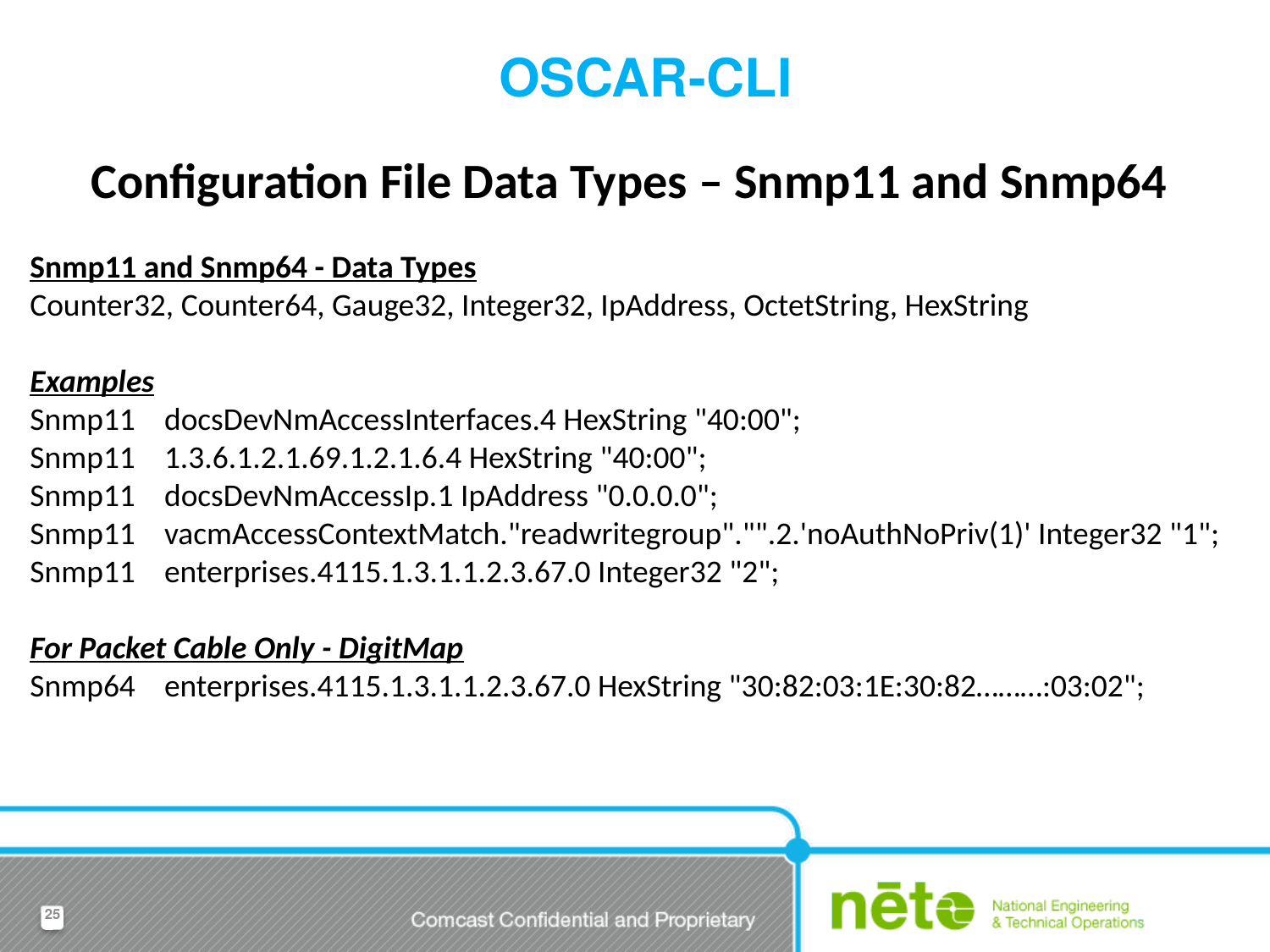

# OSCAR-CLI
Configuration File Data Types – Snmp11 and Snmp64

Snmp11 and Snmp64 - Data Types
Counter32, Counter64, Gauge32, Integer32, IpAddress, OctetString, HexString

Examples
Snmp11    docsDevNmAccessInterfaces.4 HexString "40:00";
Snmp11    1.3.6.1.2.1.69.1.2.1.6.4 HexString "40:00";
Snmp11    docsDevNmAccessIp.1 IpAddress "0.0.0.0";
Snmp11    vacmAccessContextMatch."readwritegroup"."".2.'noAuthNoPriv(1)' Integer32 "1";
Snmp11    enterprises.4115.1.3.1.1.2.3.67.0 Integer32 "2";

For Packet Cable Only - DigitMap
Snmp64    enterprises.4115.1.3.1.1.2.3.67.0 HexString "30:82:03:1E:30:82………:03:02";